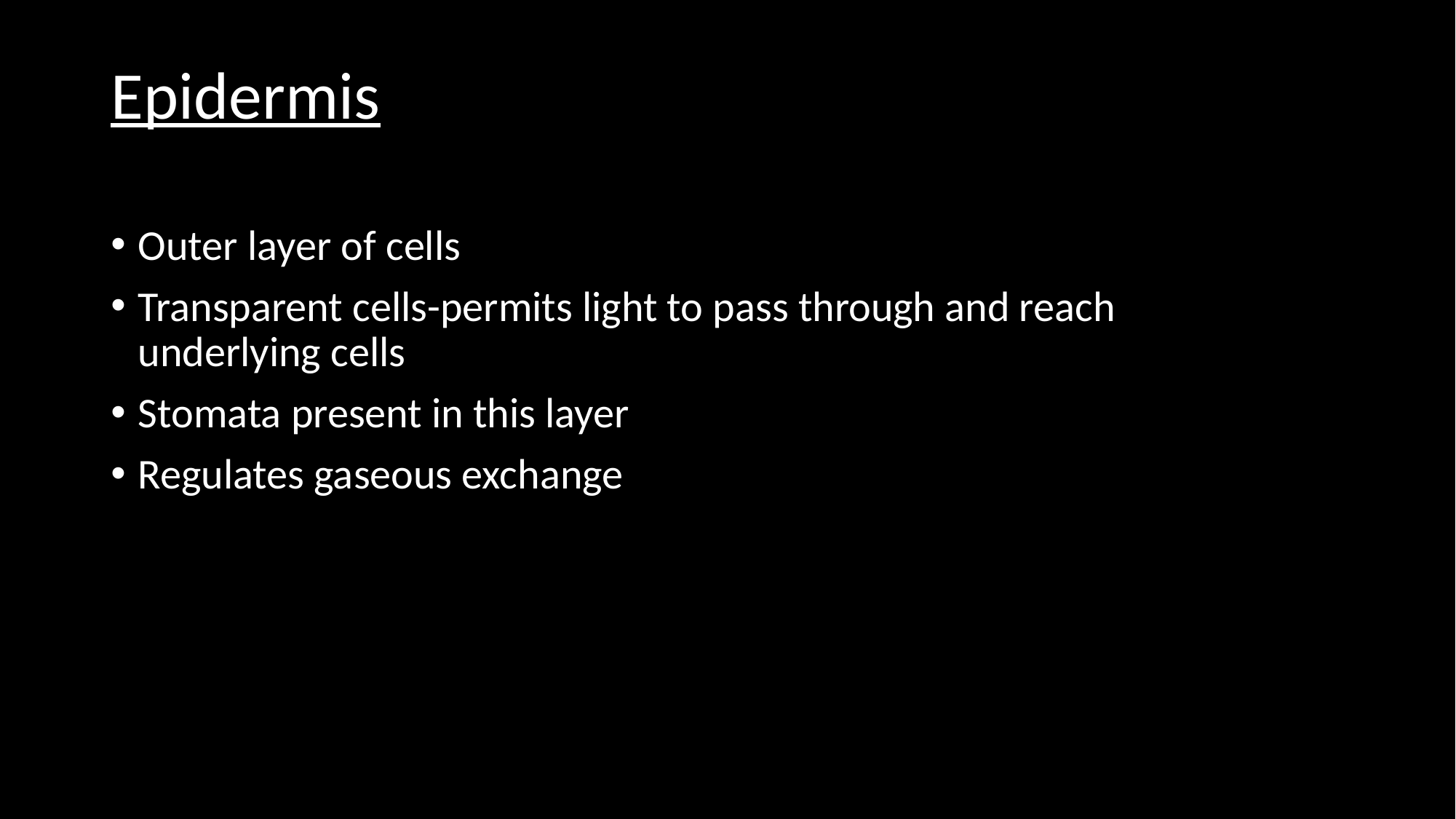

# Epidermis
Outer layer of cells
Transparent cells-permits light to pass through and reach underlying cells
Stomata present in this layer
Regulates gaseous exchange